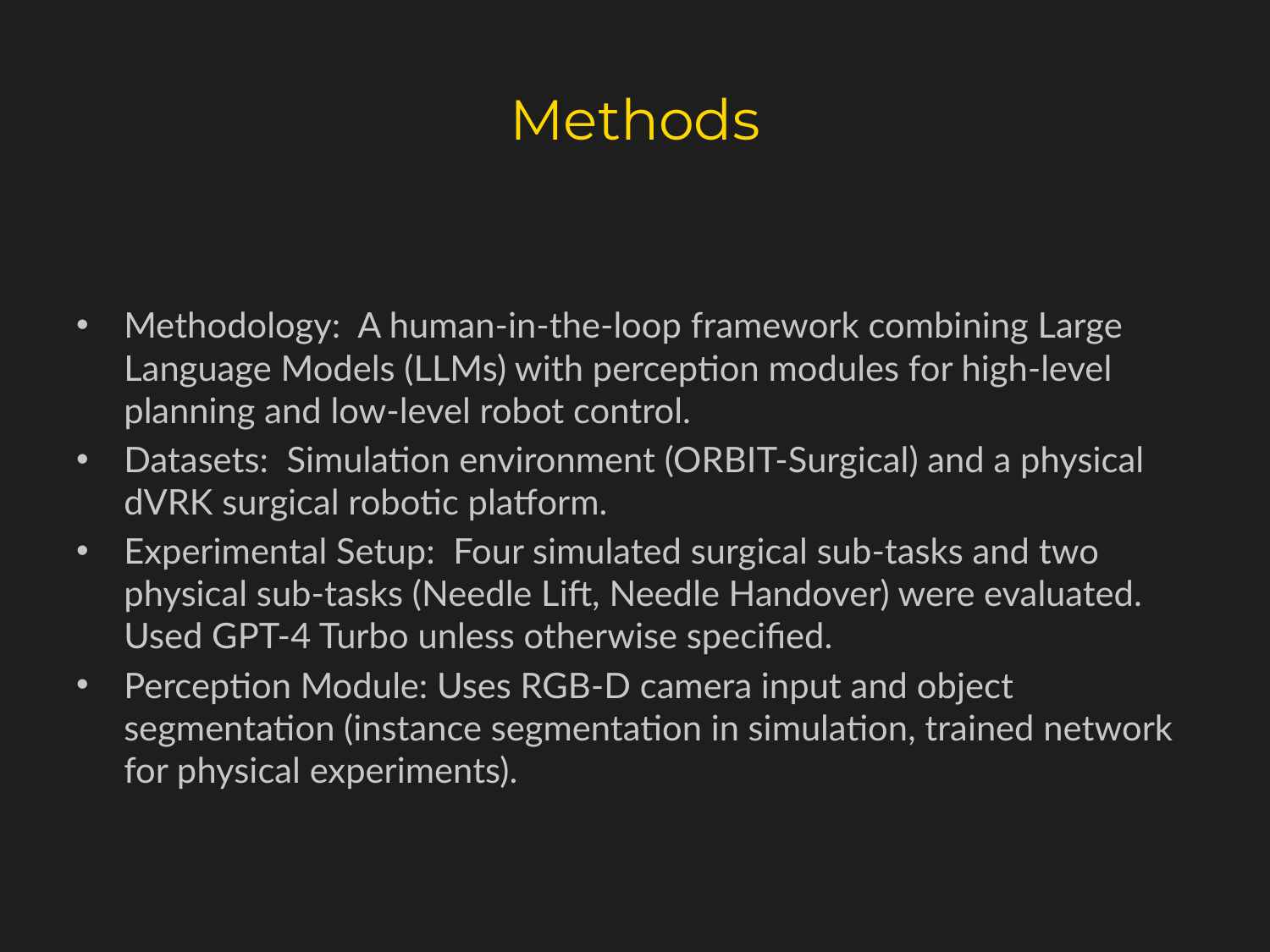

# Methods

Methodology:  A human-in-the-loop framework combining Large Language Models (LLMs) with perception modules for high-level planning and low-level robot control.
Datasets:  Simulation environment (ORBIT-Surgical) and a physical dVRK surgical robotic platform.
Experimental Setup:  Four simulated surgical sub-tasks and two physical sub-tasks (Needle Lift, Needle Handover) were evaluated.  Used GPT-4 Turbo unless otherwise specified.
Perception Module: Uses RGB-D camera input and object segmentation (instance segmentation in simulation, trained network for physical experiments).